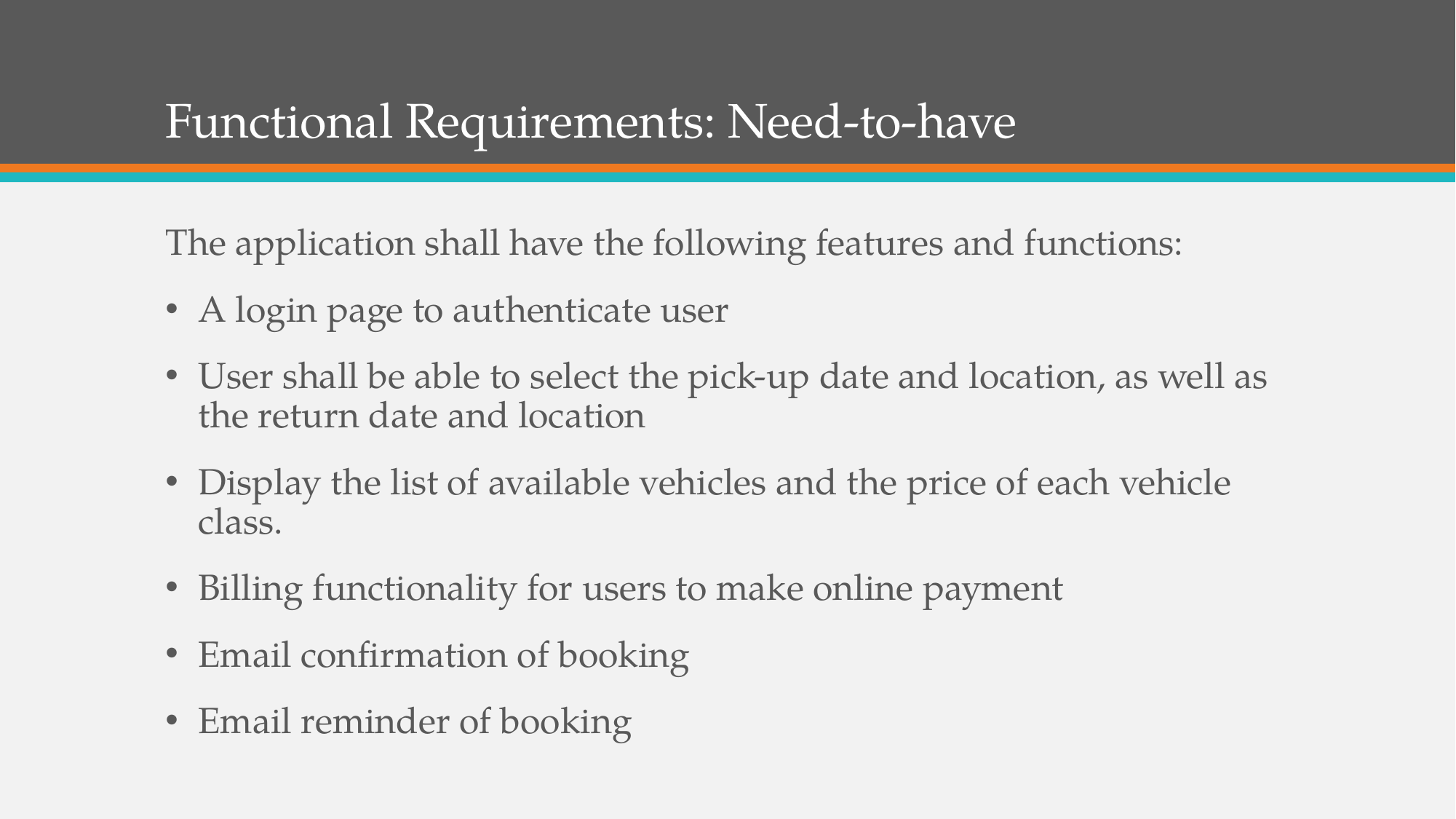

# Functional Requirements: Need-to-have
The application shall have the following features and functions:
A login page to authenticate user
User shall be able to select the pick-up date and location, as well as the return date and location
Display the list of available vehicles and the price of each vehicle class.
Billing functionality for users to make online payment
Email confirmation of booking
Email reminder of booking